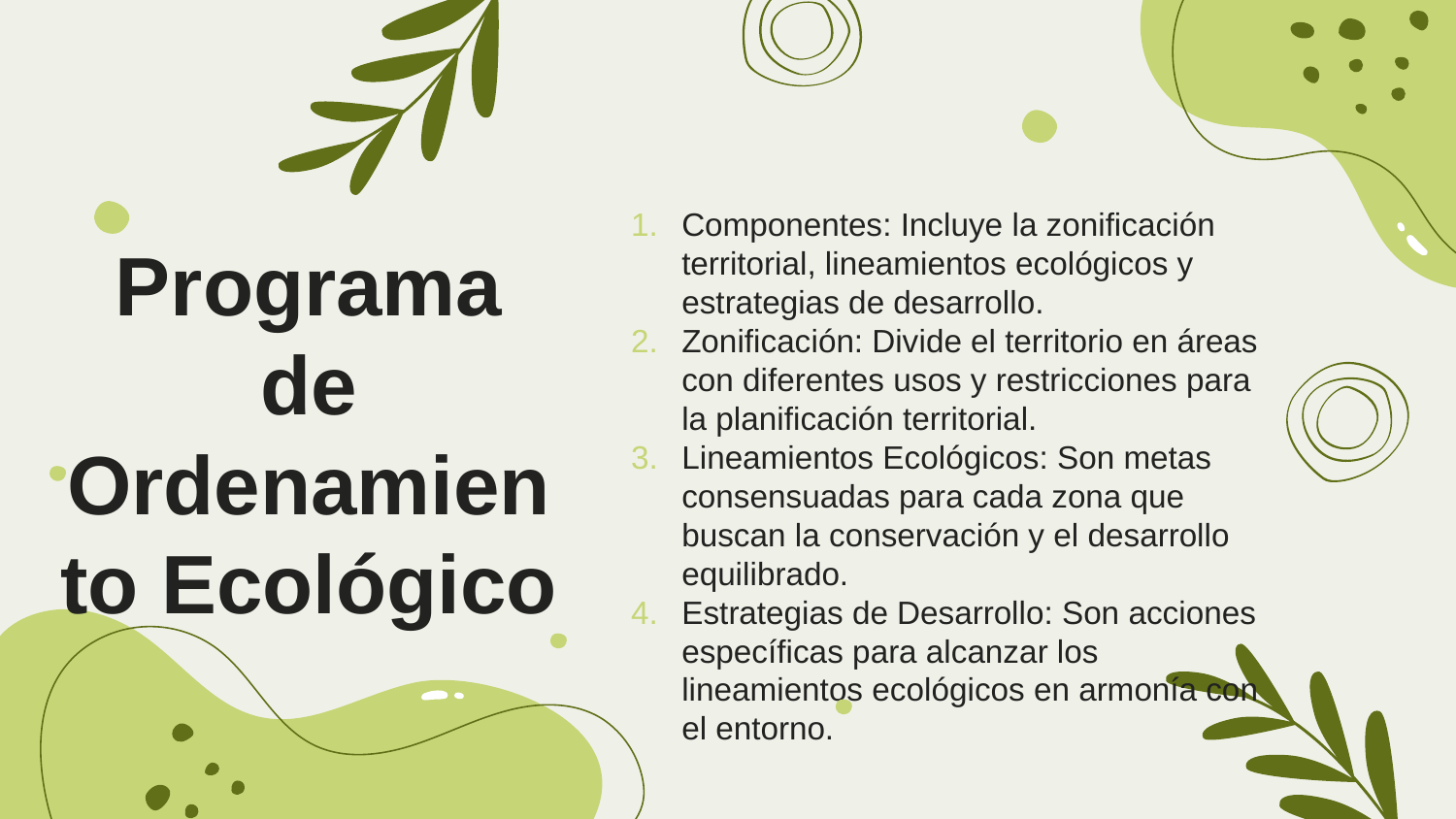

Componentes: Incluye la zonificación territorial, lineamientos ecológicos y estrategias de desarrollo.
Zonificación: Divide el territorio en áreas con diferentes usos y restricciones para la planificación territorial.
Lineamientos Ecológicos: Son metas consensuadas para cada zona que buscan la conservación y el desarrollo equilibrado.
Estrategias de Desarrollo: Son acciones específicas para alcanzar los lineamientos ecológicos en armonía con el entorno.
# Programa de Ordenamiento Ecológico